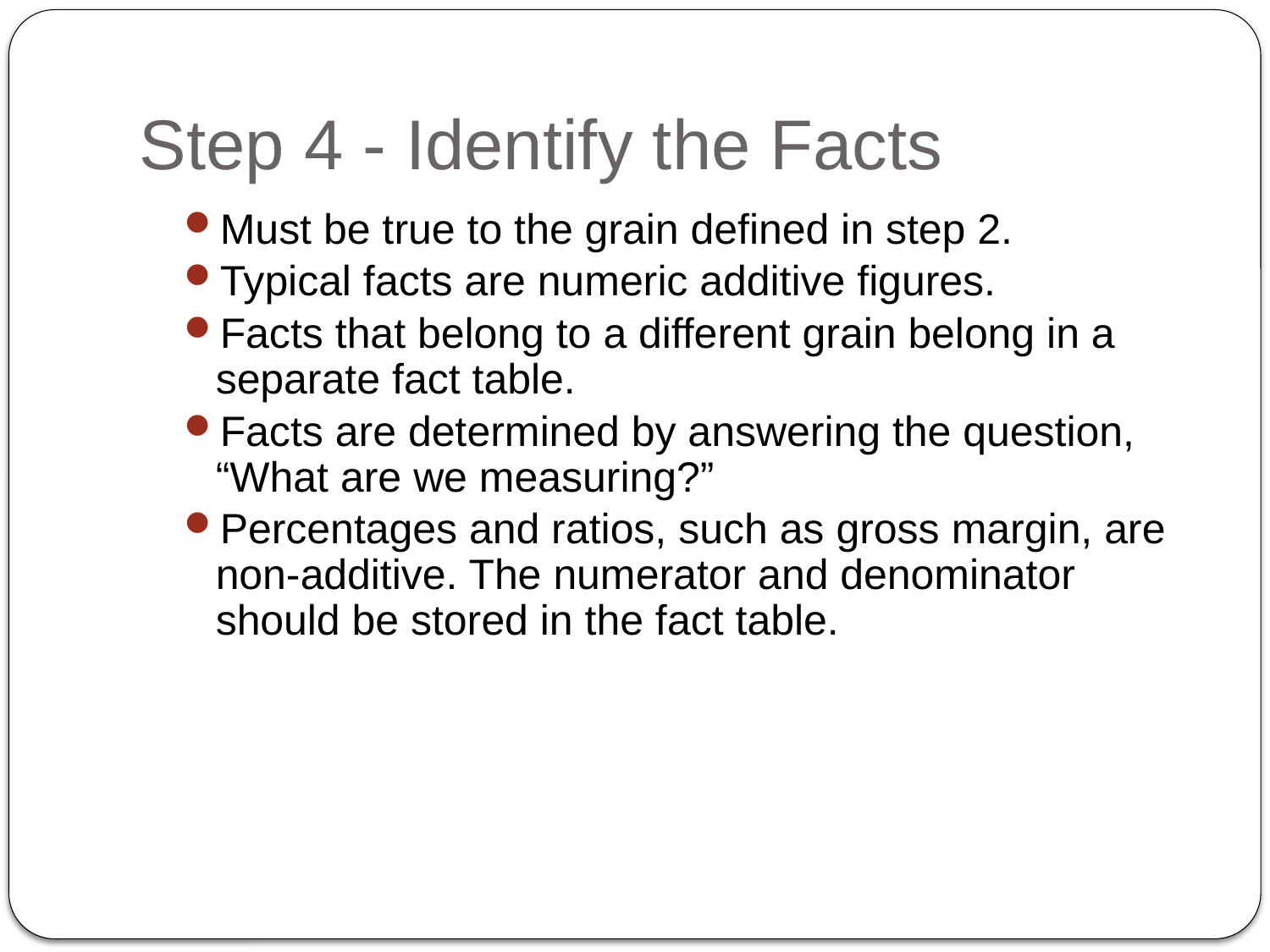

# Step 4 - Identify the Facts
Must be true to the grain defined in step 2.
Typical facts are numeric additive figures.
Facts that belong to a different grain belong in a separate fact table.
Facts are determined by answering the question, “What are we measuring?”
Percentages and ratios, such as gross margin, are non-additive. The numerator and denominator should be stored in the fact table.